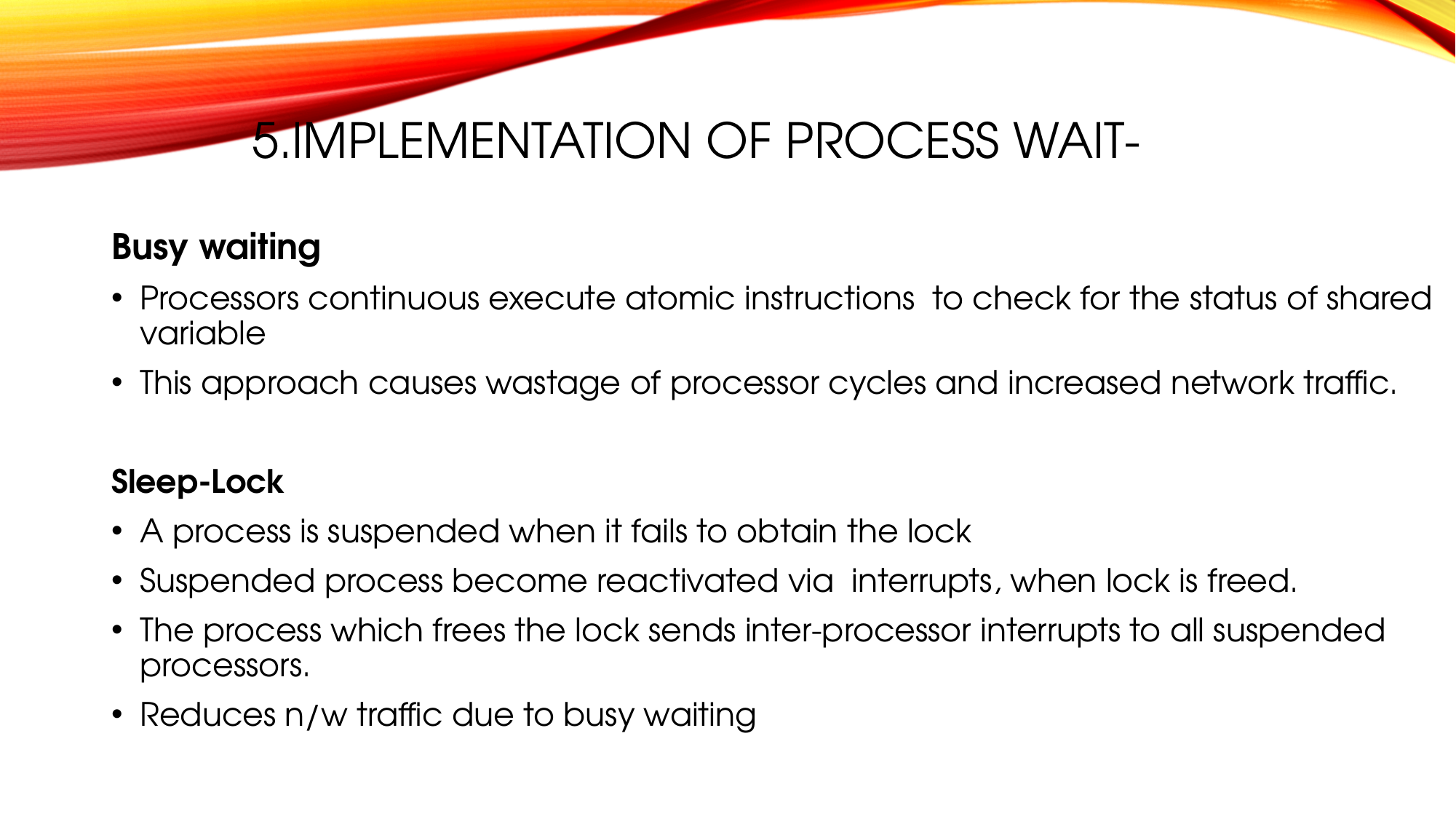

# 5.Implementation of process wait-
Busy waiting
Processors continuous execute atomic instructions  to check for the status of shared variable
This approach causes wastage of processor cycles and increased network traffic.

Sleep-Lock
A process is suspended when it fails to obtain the lock
Suspended process become reactivated via  interrupts, when lock is freed.
The process which frees the lock sends inter-processor interrupts to all suspended processors.
Reduces n/w traffic due to busy waiting